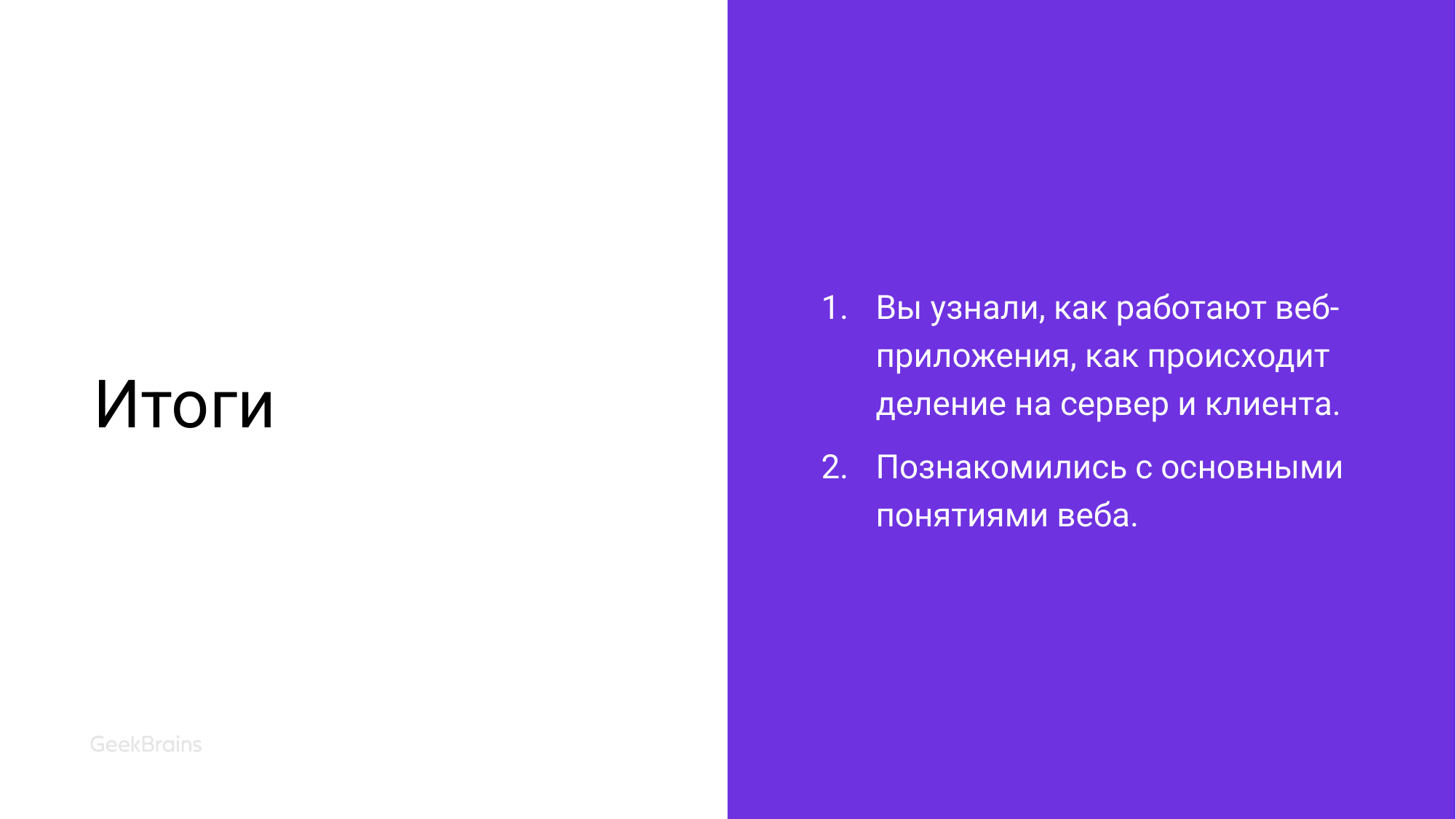

# Итоги
Вы узнали, как работают веб-приложения, как происходит деление на сервер и клиента.
Познакомились с основными понятиями веба.